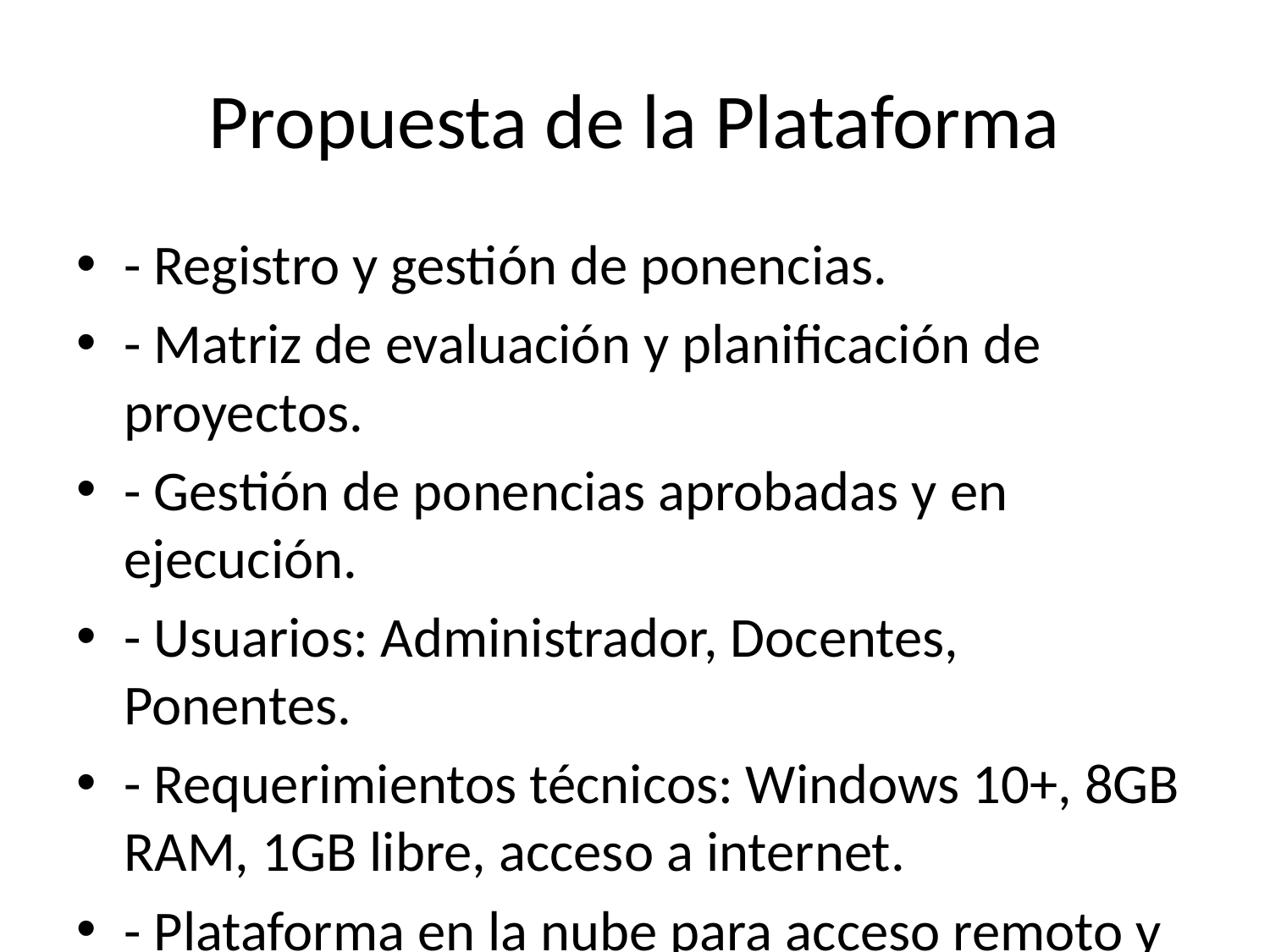

# Propuesta de la Plataforma
- Registro y gestión de ponencias.
- Matriz de evaluación y planificación de proyectos.
- Gestión de ponencias aprobadas y en ejecución.
- Usuarios: Administrador, Docentes, Ponentes.
- Requerimientos técnicos: Windows 10+, 8GB RAM, 1GB libre, acceso a internet.
- Plataforma en la nube para acceso remoto y eficiente.